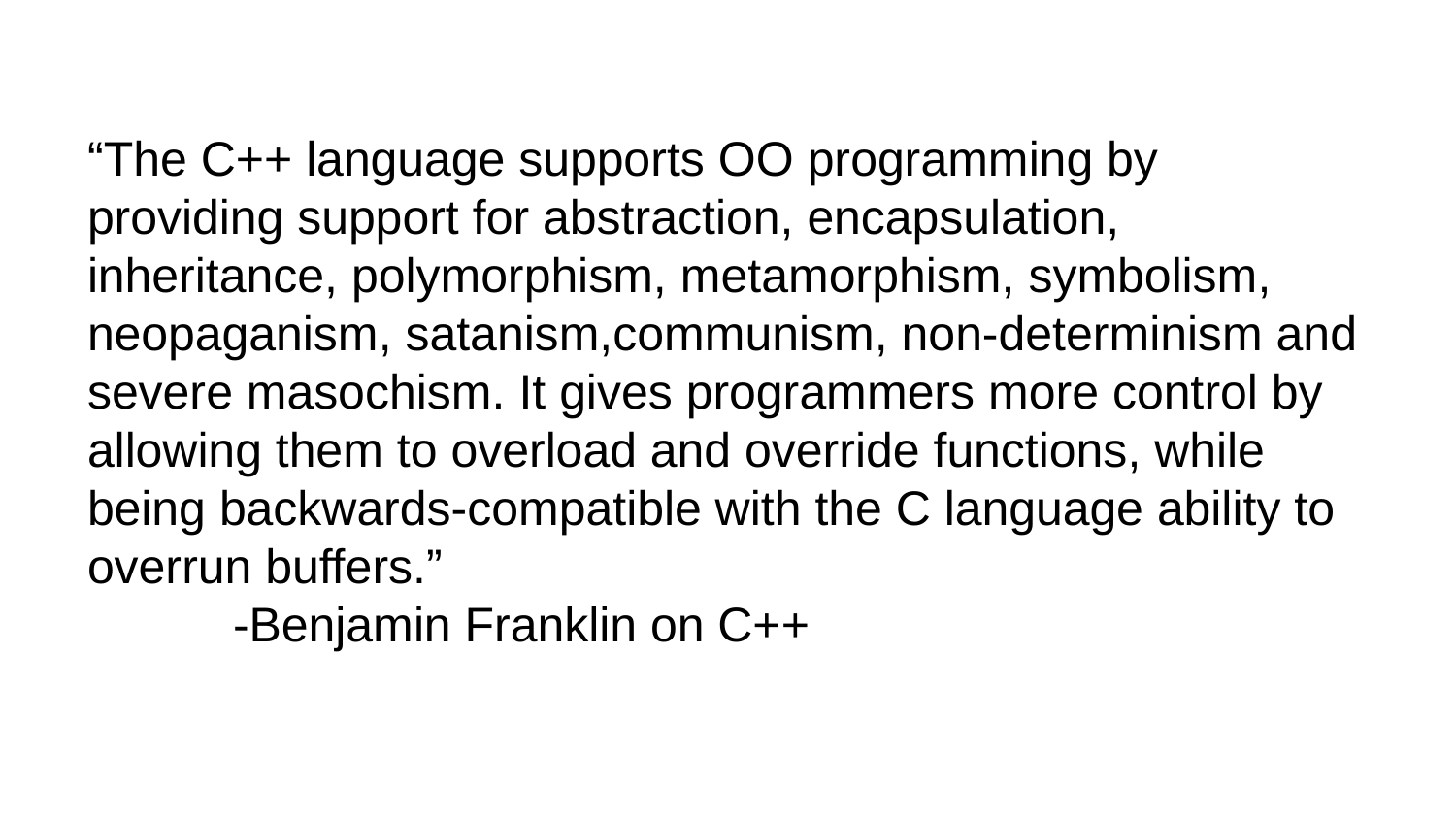

“The C++ language supports OO programming by providing support for abstraction, encapsulation, inheritance, polymorphism, metamorphism, symbolism, neopaganism, satanism,communism, non-determinism and severe masochism. It gives programmers more control by allowing them to overload and override functions, while being backwards-compatible with the C language ability to overrun buffers.”
	-Benjamin Franklin on C++